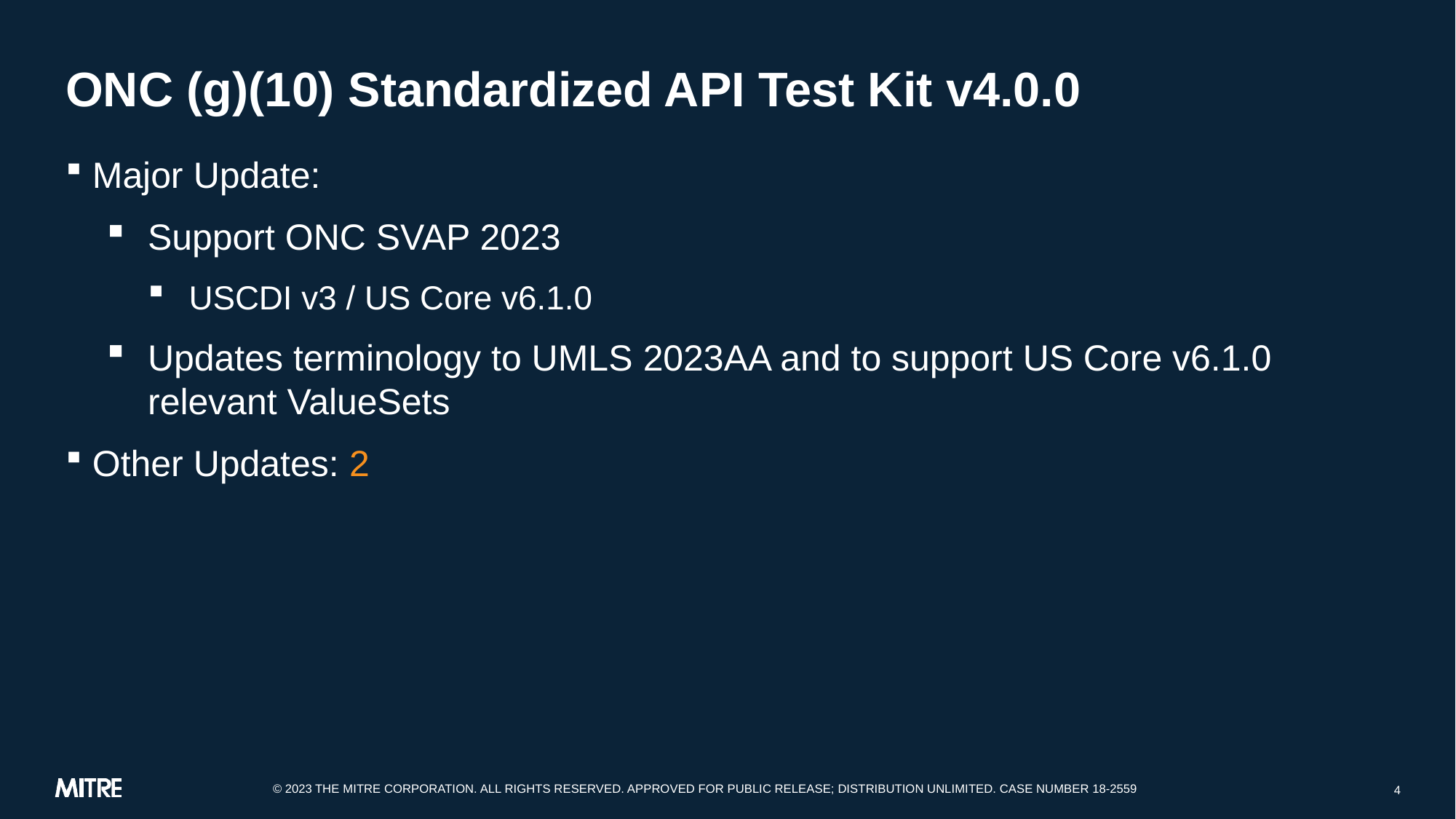

# ONC (g)(10) Standardized API Test Kit v4.0.0
Major Update:
Support ONC SVAP 2023
USCDI v3 / US Core v6.1.0
Updates terminology to UMLS 2023AA and to support US Core v6.1.0 relevant ValueSets
Other Updates: 2
4